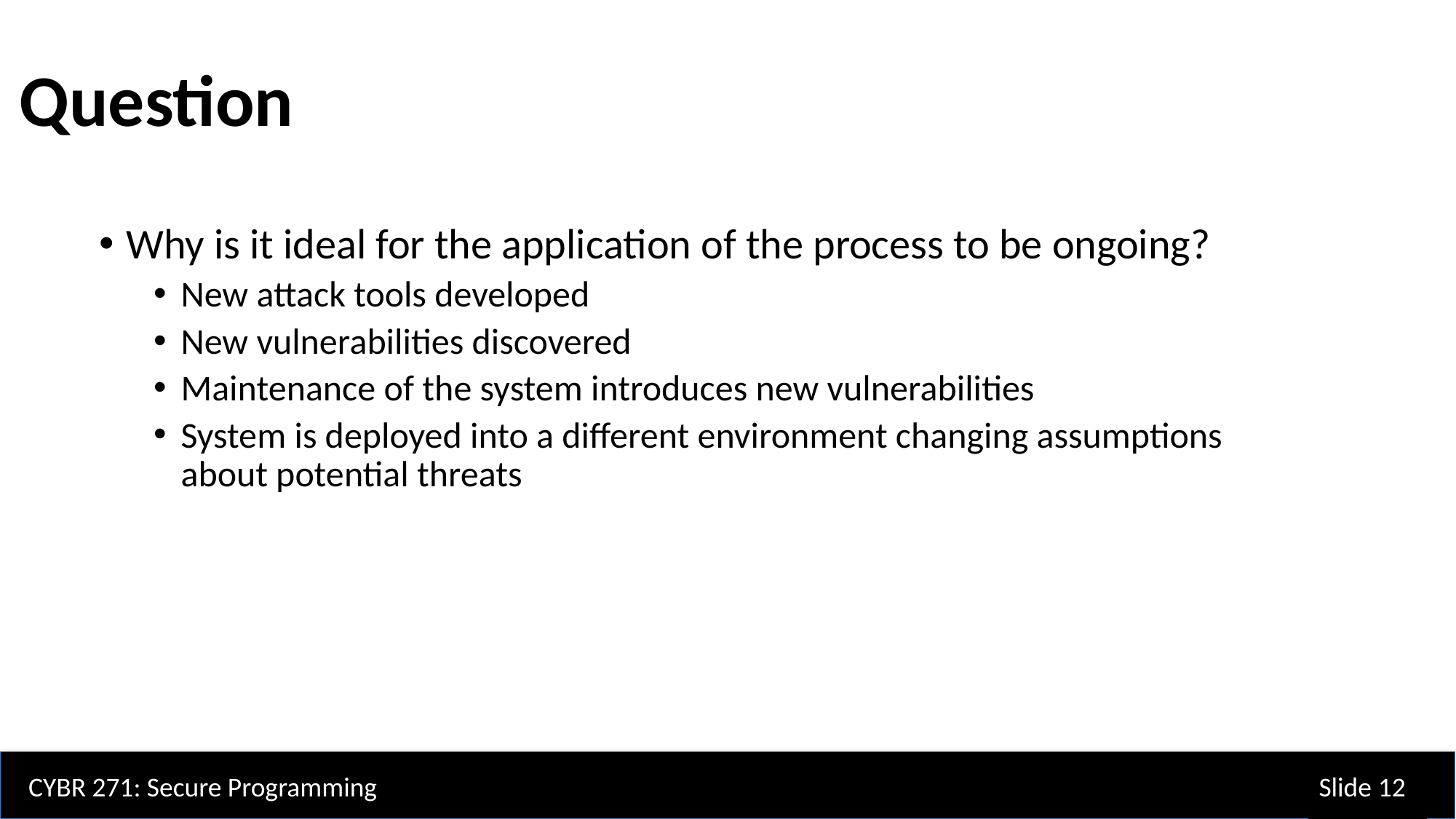

Question
Why is it ideal for the application of the process to be ongoing?
New attack tools developed
New vulnerabilities discovered
Maintenance of the system introduces new vulnerabilities
System is deployed into a different environment changing assumptions about potential threats

CYBR 271: Secure Programming
Slide 12